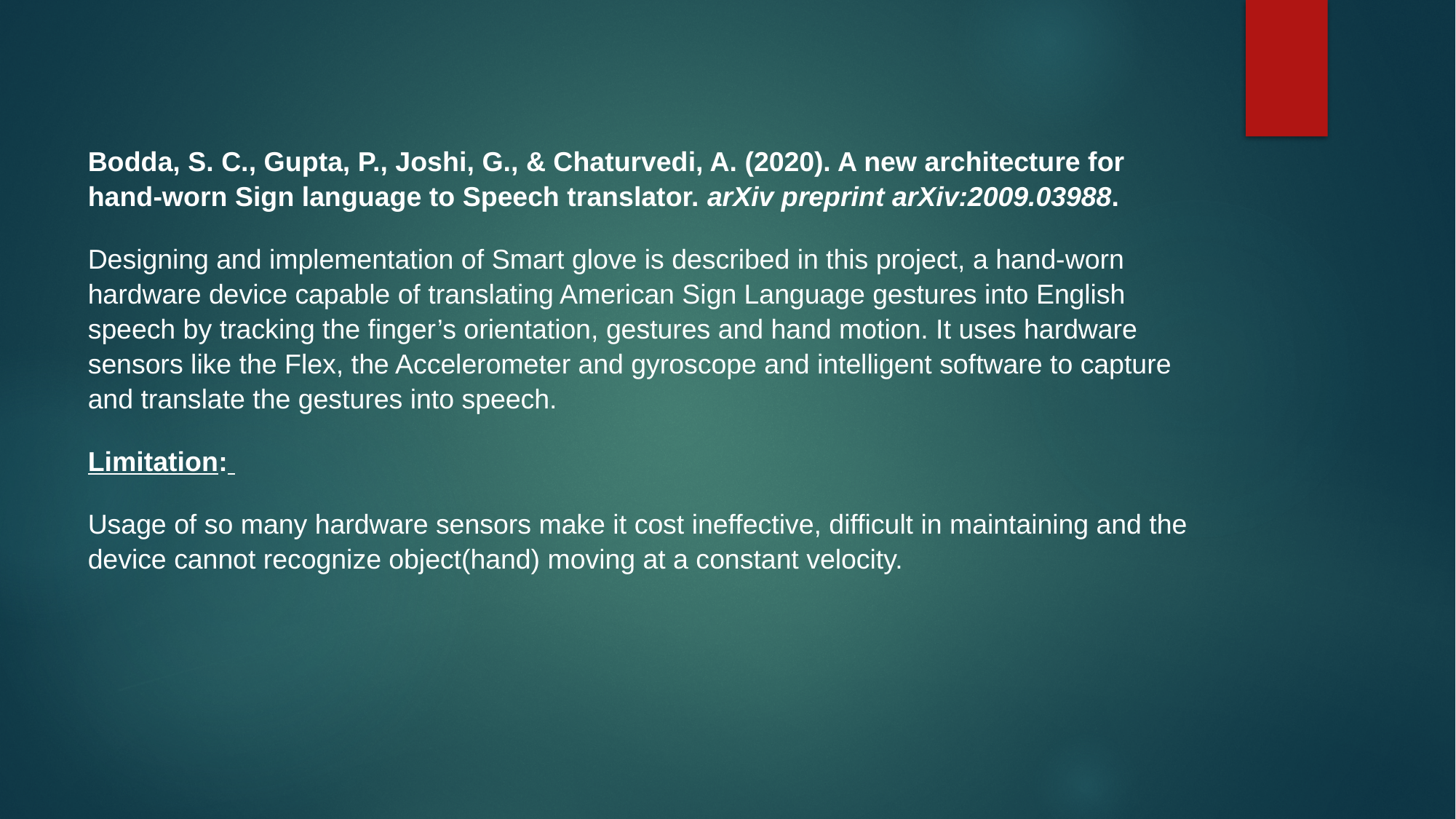

Bodda, S. C., Gupta, P., Joshi, G., & Chaturvedi, A. (2020). A new architecture for hand-worn Sign language to Speech translator. arXiv preprint arXiv:2009.03988.
Designing and implementation of Smart glove is described in this project, a hand-worn hardware device capable of translating American Sign Language gestures into English speech by tracking the finger’s orientation, gestures and hand motion. It uses hardware sensors like the Flex, the Accelerometer and gyroscope and intelligent software to capture and translate the gestures into speech.
Limitation:
Usage of so many hardware sensors make it cost ineffective, difficult in maintaining and the device cannot recognize object(hand) moving at a constant velocity.